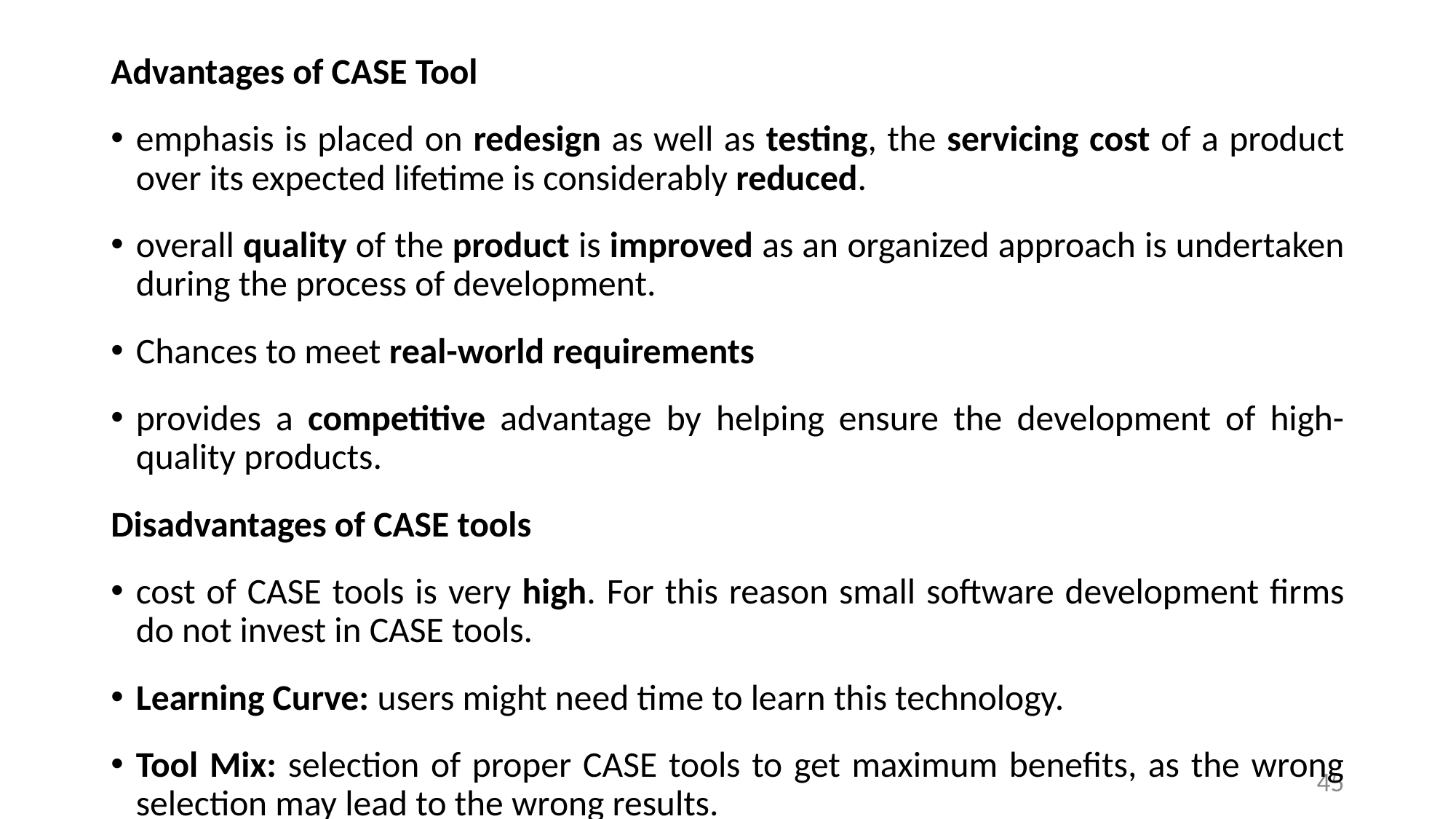

Advantages of CASE Tool
emphasis is placed on redesign as well as testing, the servicing cost of a product over its expected lifetime is considerably reduced.
overall quality of the product is improved as an organized approach is undertaken during the process of development.
Chances to meet real-world requirements
provides a competitive advantage by helping ensure the development of high-quality products.
Disadvantages of CASE tools
cost of CASE tools is very high. For this reason small software development firms do not invest in CASE tools.
Learning Curve: users might need time to learn this technology.
Tool Mix: selection of proper CASE tools to get maximum benefits, as the wrong selection may lead to the wrong results.
45